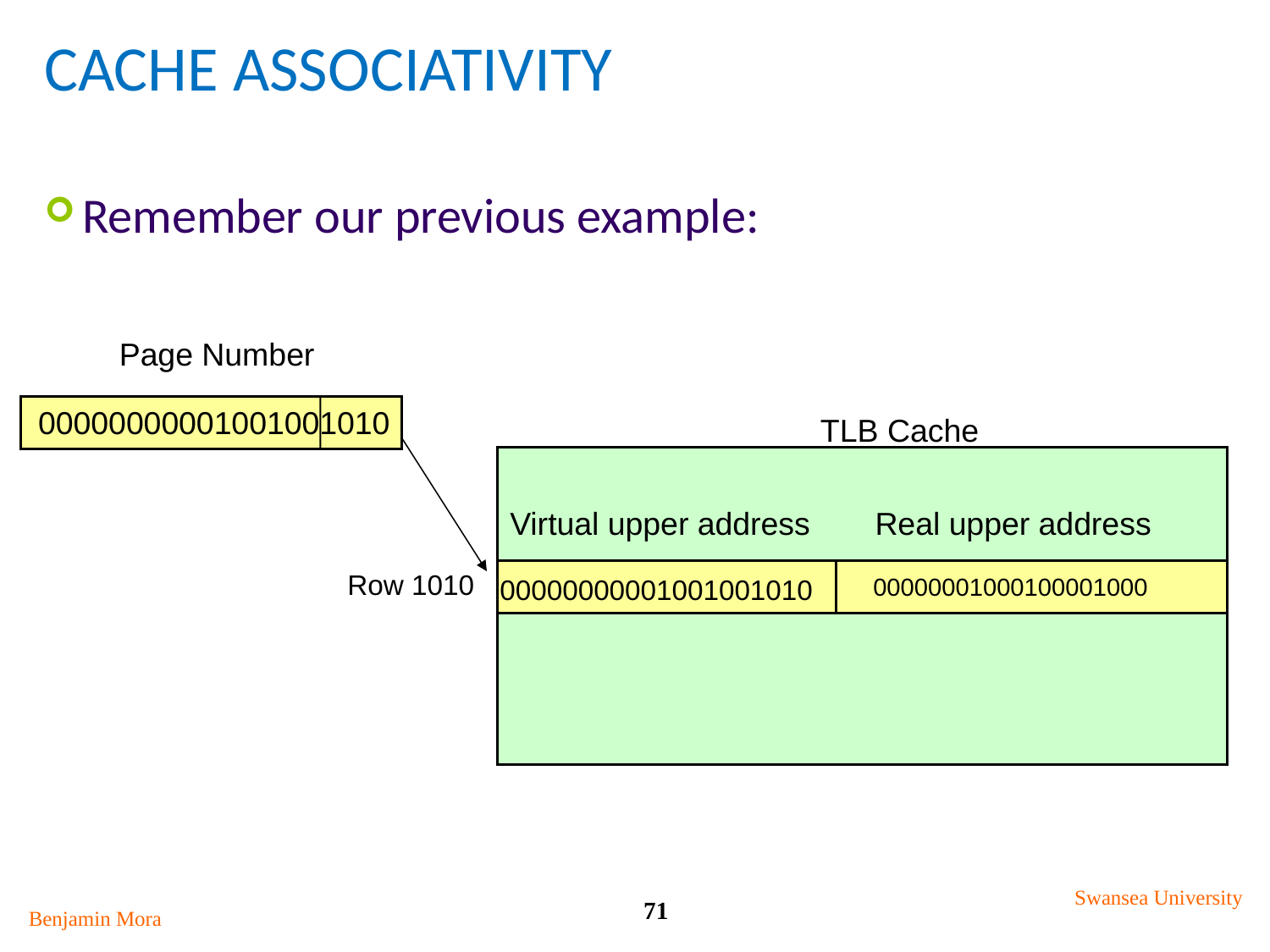

# Cache associativity
Remember our previous example:

Page Number
00000000000000001010
00000000001001001010

TLB Cache

Virtual upper address
Real upper address

Row 1010
00000001000100001000
00000000001001001010
Swansea University
71
Benjamin Mora